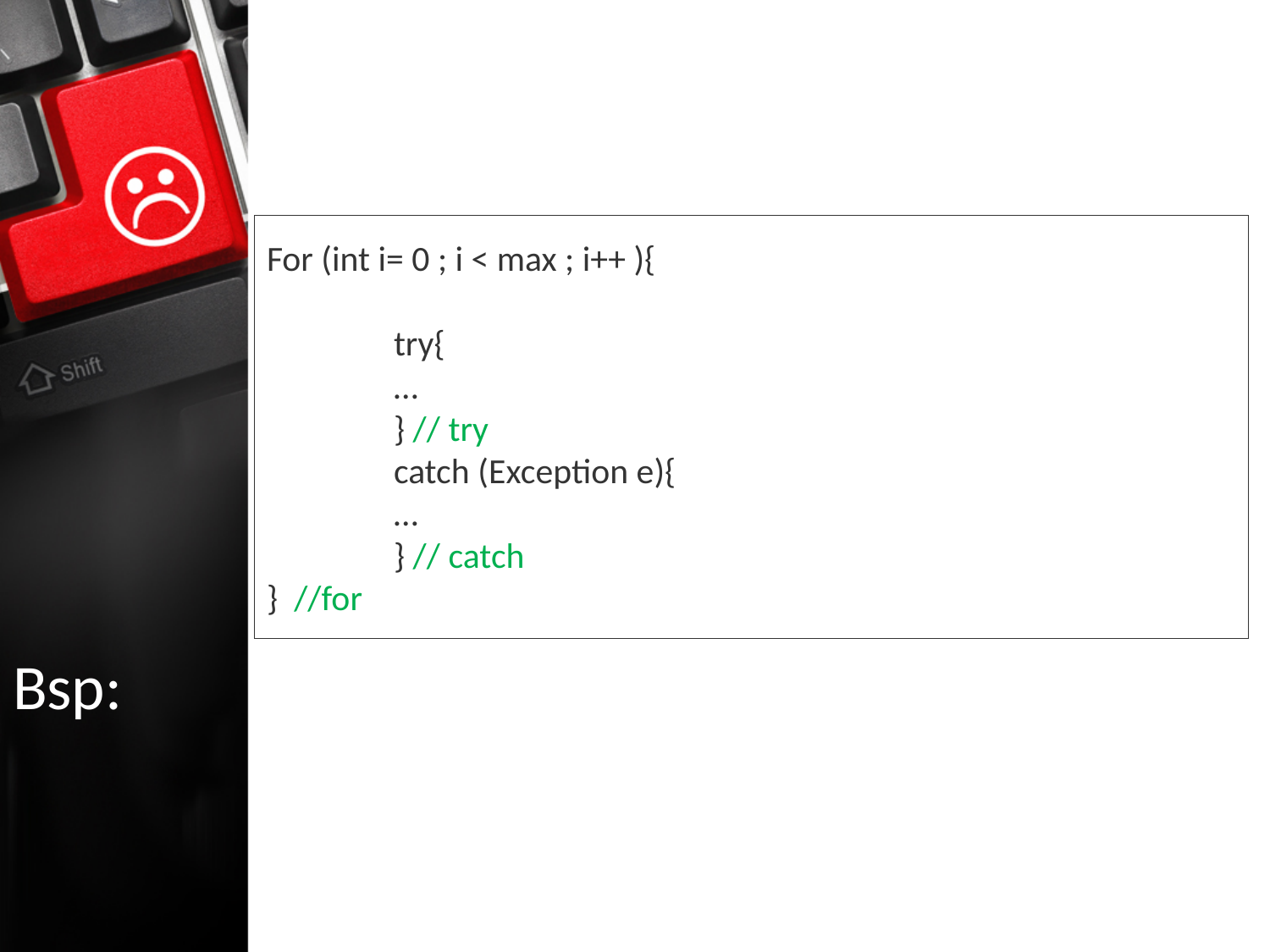

# For (int i= 0 ; i < max ; i++ ){ try{ … } // try catch (Exception e){ … } // catch }  //for
Bsp: